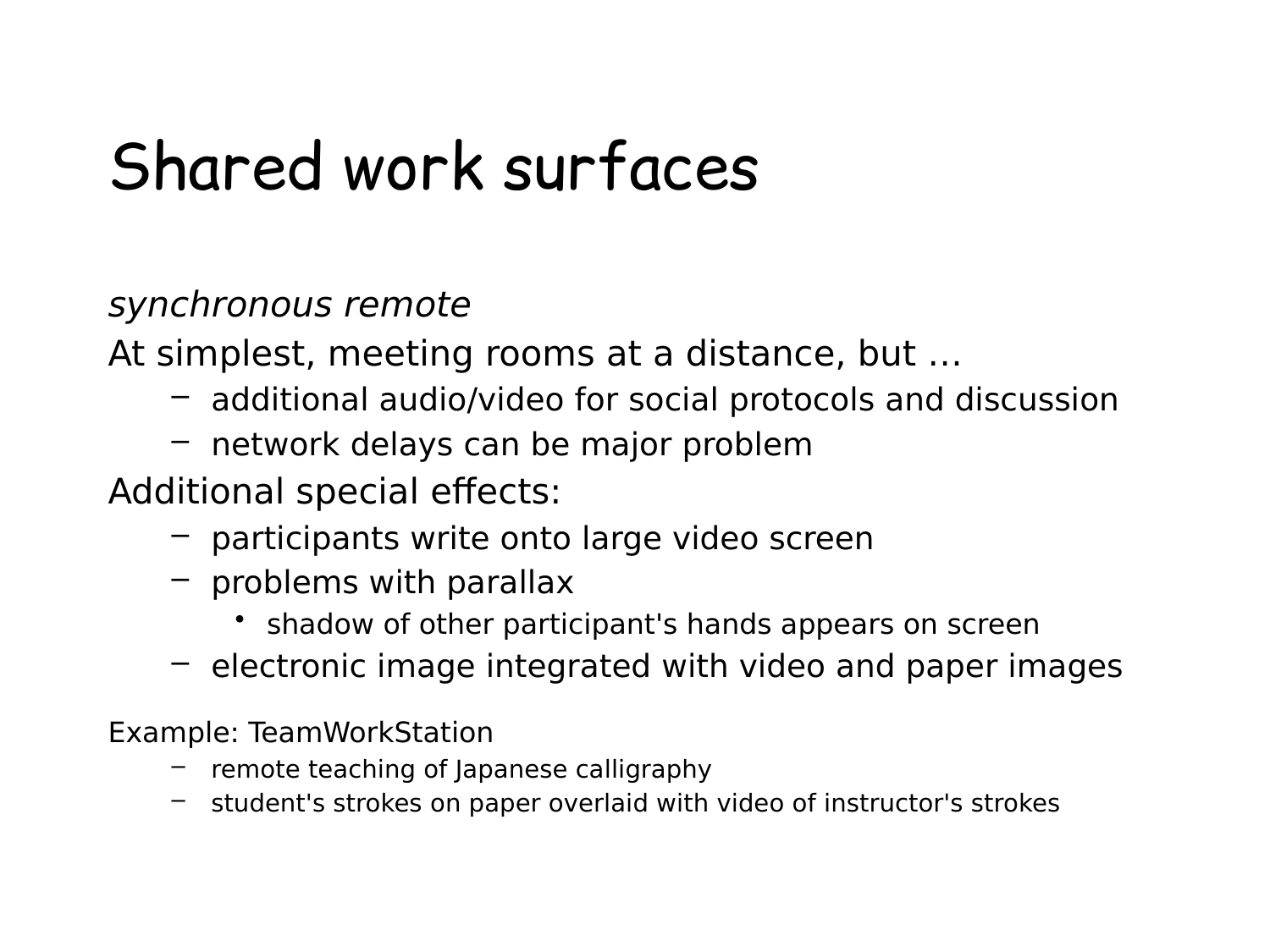

# Shared work surfaces
synchronous remote
At simplest, meeting rooms at a distance, but …
additional audio/video for social protocols and discussion
network delays can be major problem
Additional special effects:
participants write onto large video screen
problems with parallax
shadow of other participant's hands appears on screen
electronic image integrated with video and paper images

Example: TeamWorkStation
remote teaching of Japanese calligraphy
student's strokes on paper overlaid with video of instructor's strokes